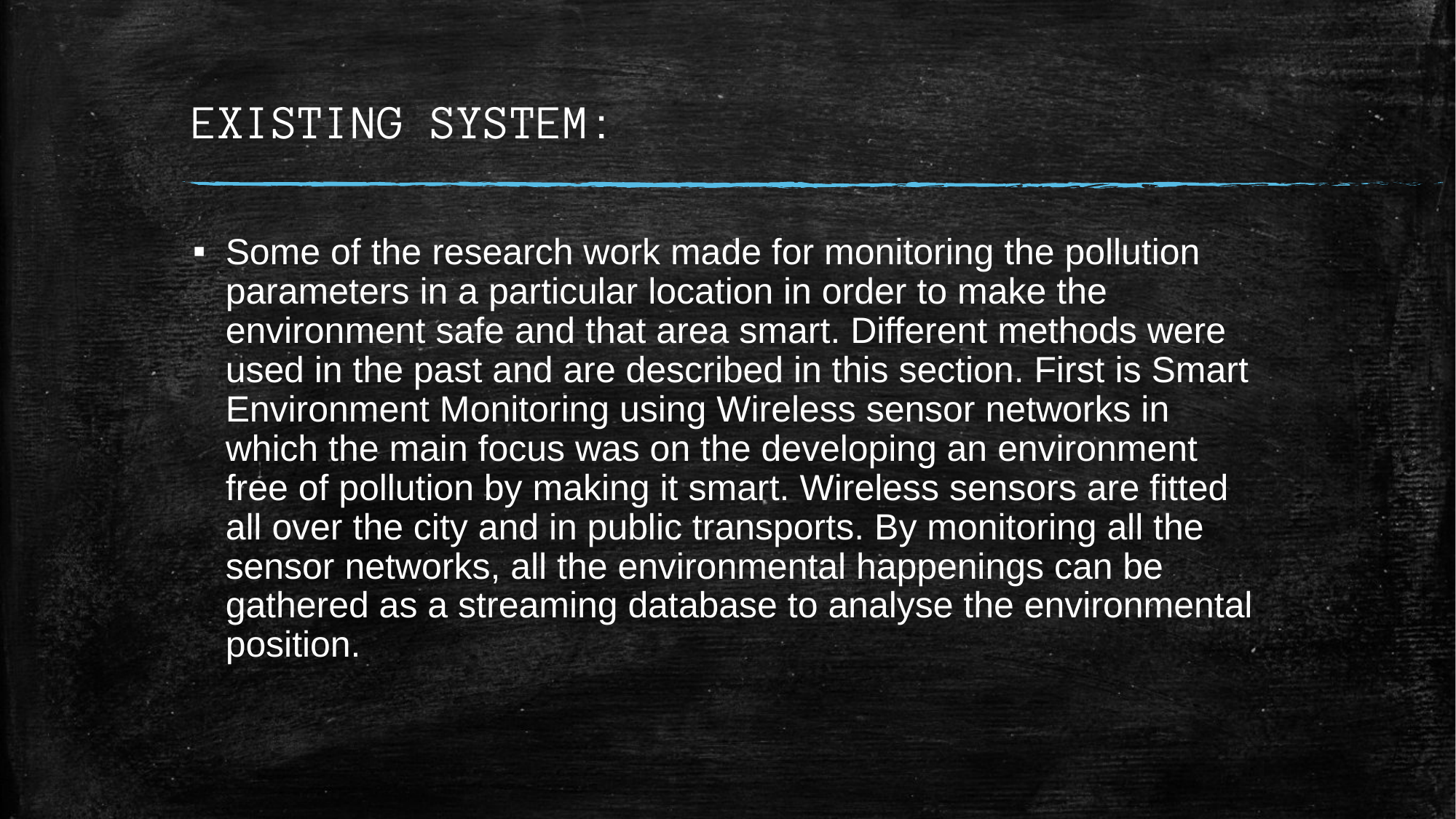

# EXISTING SYSTEM:
Some of the research work made for monitoring the pollution parameters in a particular location in order to make the environment safe and that area smart. Different methods were used in the past and are described in this section. First is Smart Environment Monitoring using Wireless sensor networks in which the main focus was on the developing an environment free of pollution by making it smart. Wireless sensors are fitted all over the city and in public transports. By monitoring all the sensor networks, all the environmental happenings can be gathered as a streaming database to analyse the environmental position.